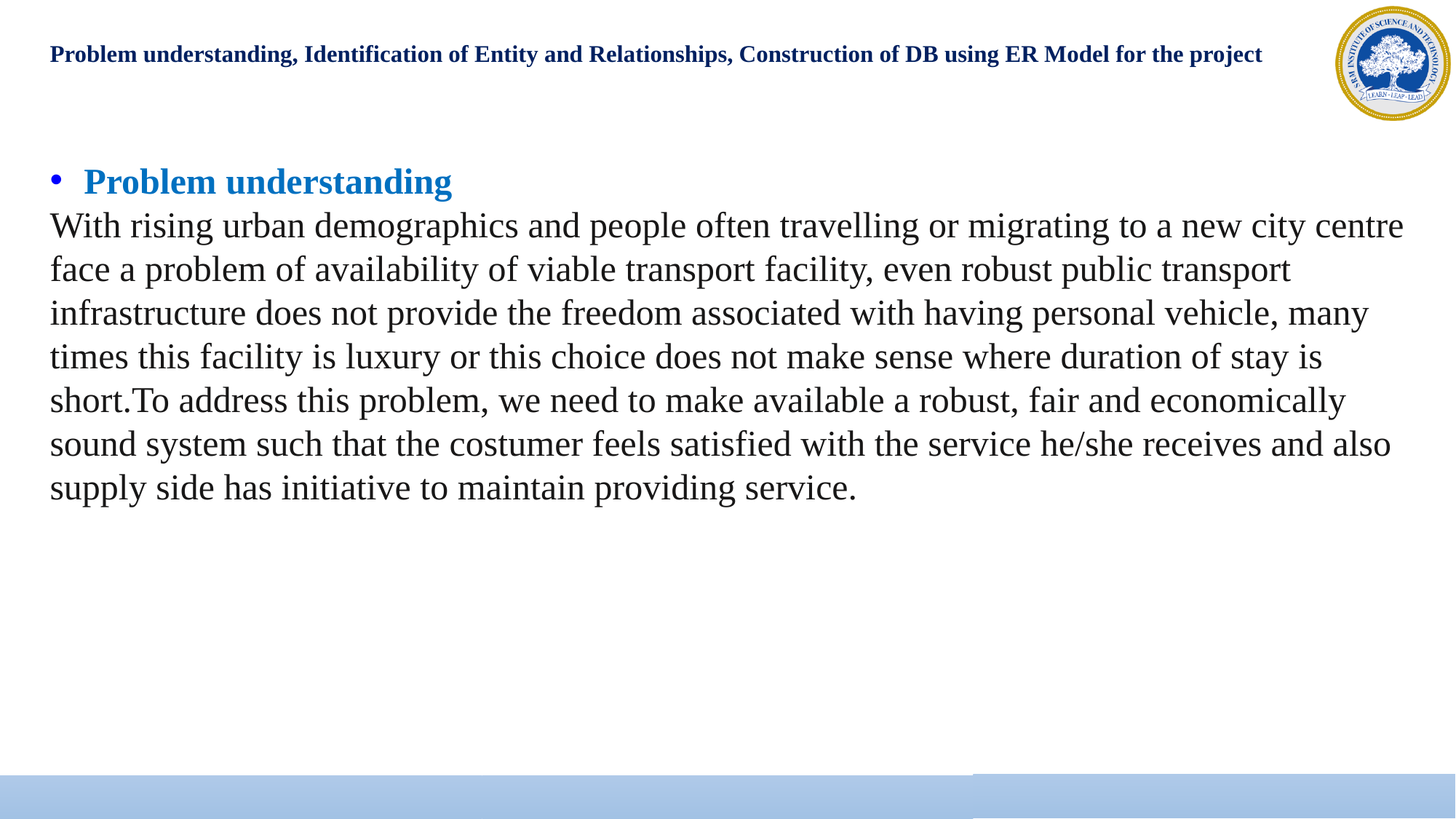

Problem understanding, Identification of Entity and Relationships, Construction of DB using ER Model for the project
Problem understanding
With rising urban demographics and people often travelling or migrating to a new city centre face a problem of availability of viable transport facility, even robust public transport infrastructure does not provide the freedom associated with having personal vehicle, many times this facility is luxury or this choice does not make sense where duration of stay is short.To address this problem, we need to make available a robust, fair and economically sound system such that the costumer feels satisfied with the service he/she receives and also supply side has initiative to maintain providing service.
2